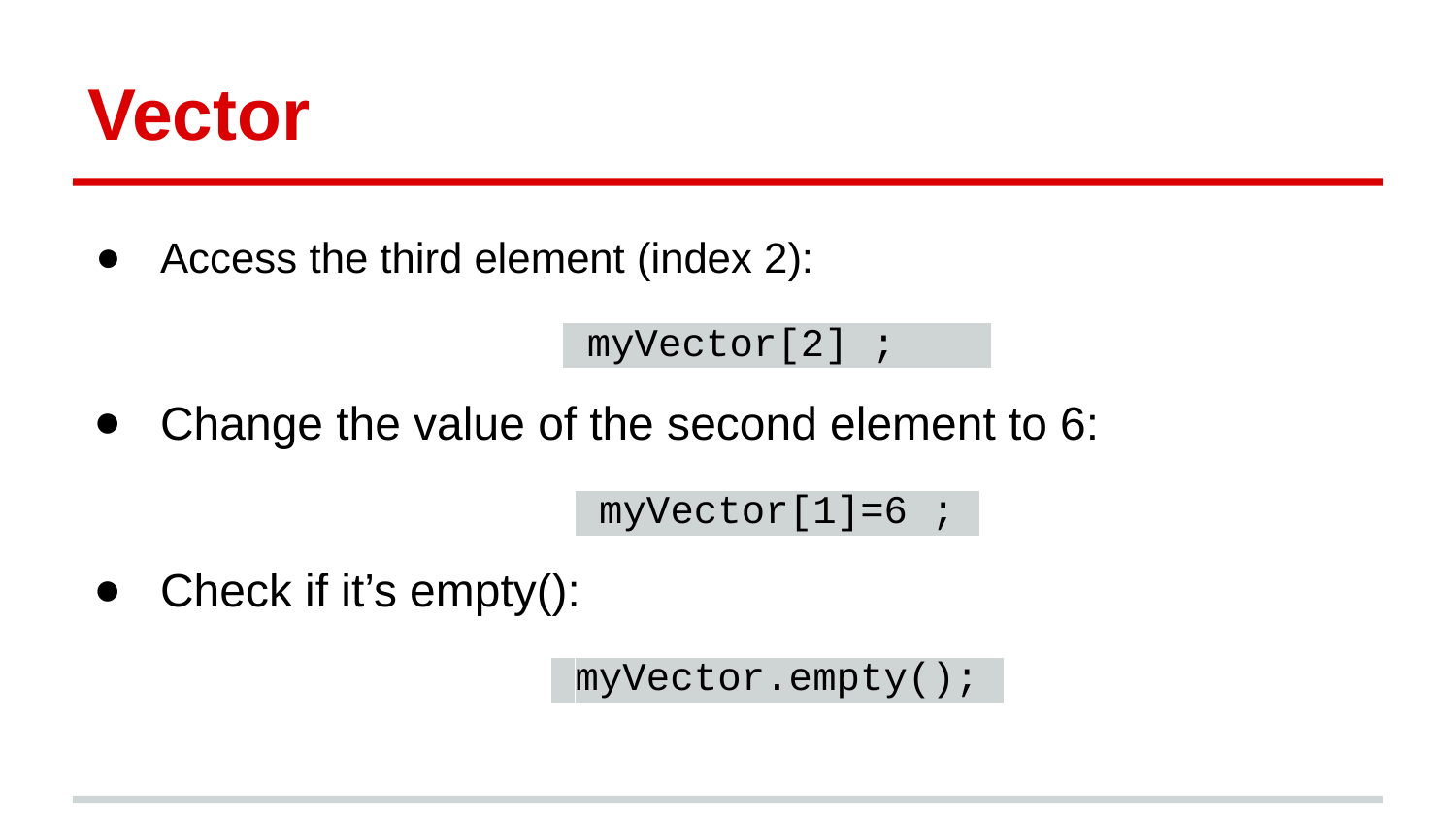

Vector
Access the third element (index 2):
   myVector[2] ;
Change the value of the second element to 6:
   myVector[1]=6 ;
Check if it’s empty():
   myVector.empty();